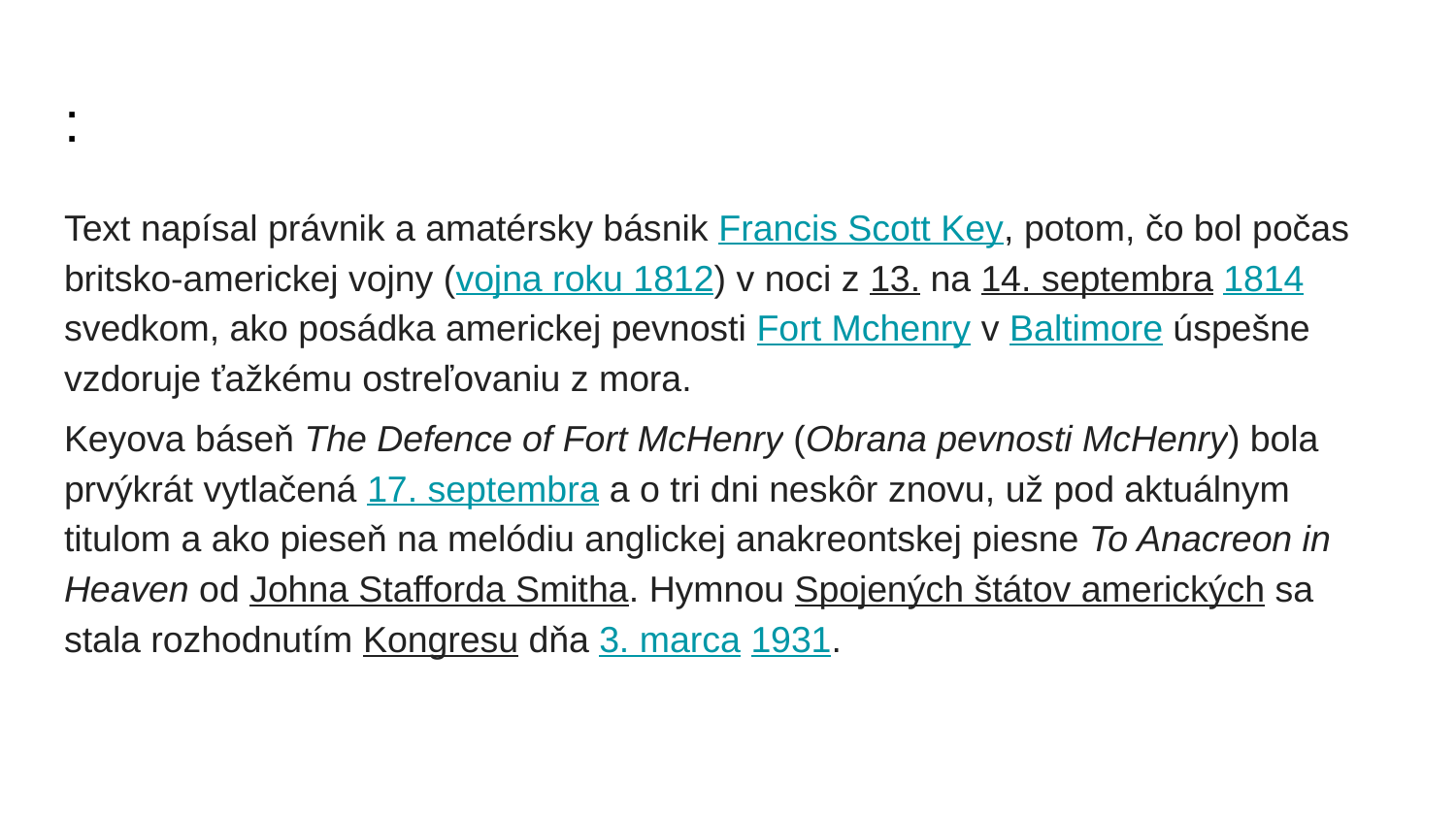

# :
Text napísal právnik a amatérsky básnik Francis Scott Key, potom, čo bol počas britsko-americkej vojny (vojna roku 1812) v noci z 13. na 14. septembra 1814 svedkom, ako posádka americkej pevnosti Fort Mchenry v Baltimore úspešne vzdoruje ťažkému ostreľovaniu z mora.
Keyova báseň The Defence of Fort McHenry (Obrana pevnosti McHenry) bola prvýkrát vytlačená 17. septembra a o tri dni neskôr znovu, už pod aktuálnym titulom a ako pieseň na melódiu anglickej anakreontskej piesne To Anacreon in Heaven od Johna Stafforda Smitha. Hymnou Spojených štátov amerických sa stala rozhodnutím Kongresu dňa 3. marca 1931.